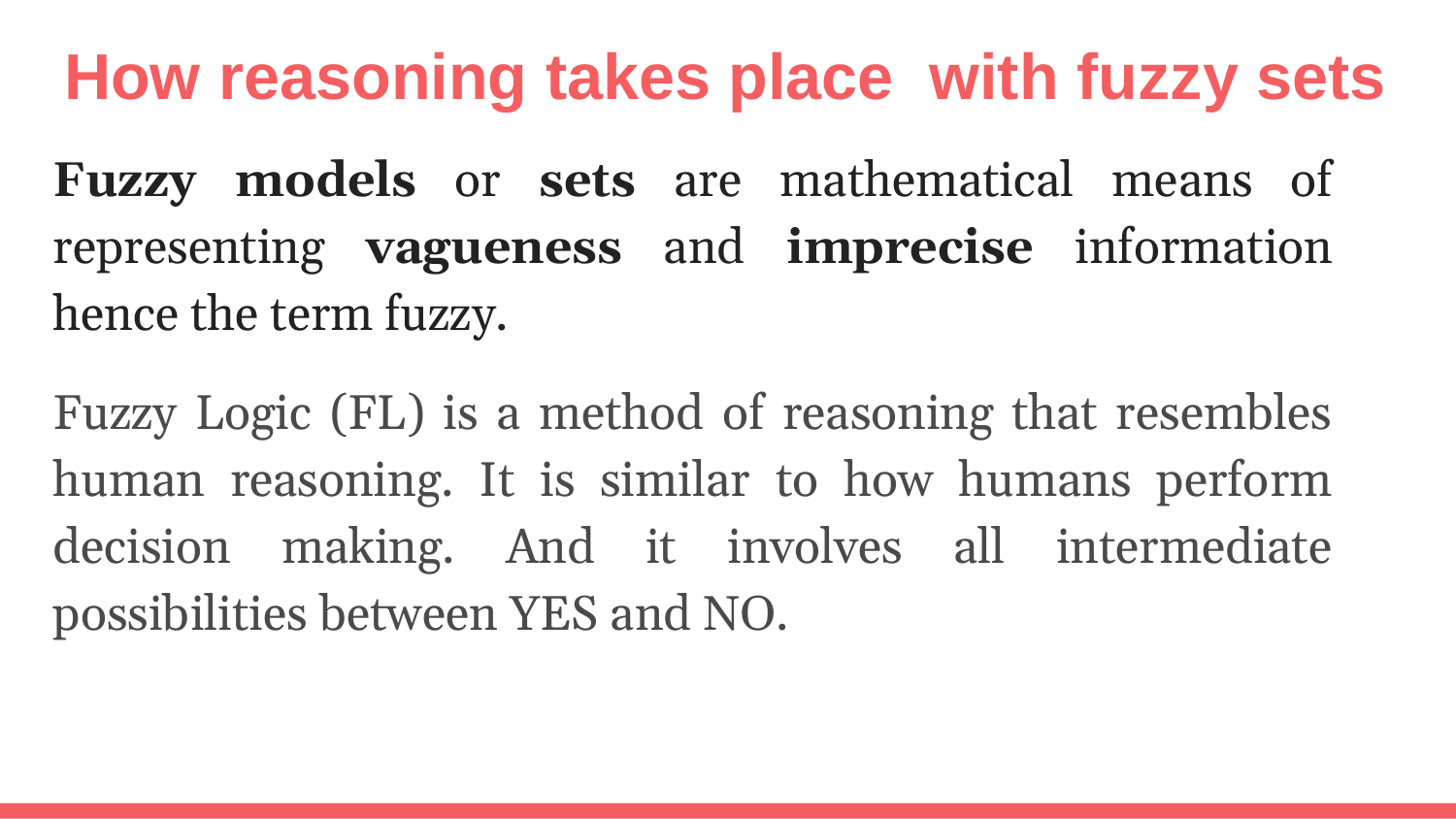

# How reasoning takes place  with fuzzy sets
Fuzzy models or sets are mathematical means of representing vagueness and imprecise information hence the term fuzzy.
Fuzzy Logic (FL) is a method of reasoning that resembles human reasoning. It is similar to how humans perform decision making. And it involves all intermediate possibilities between YES and NO.